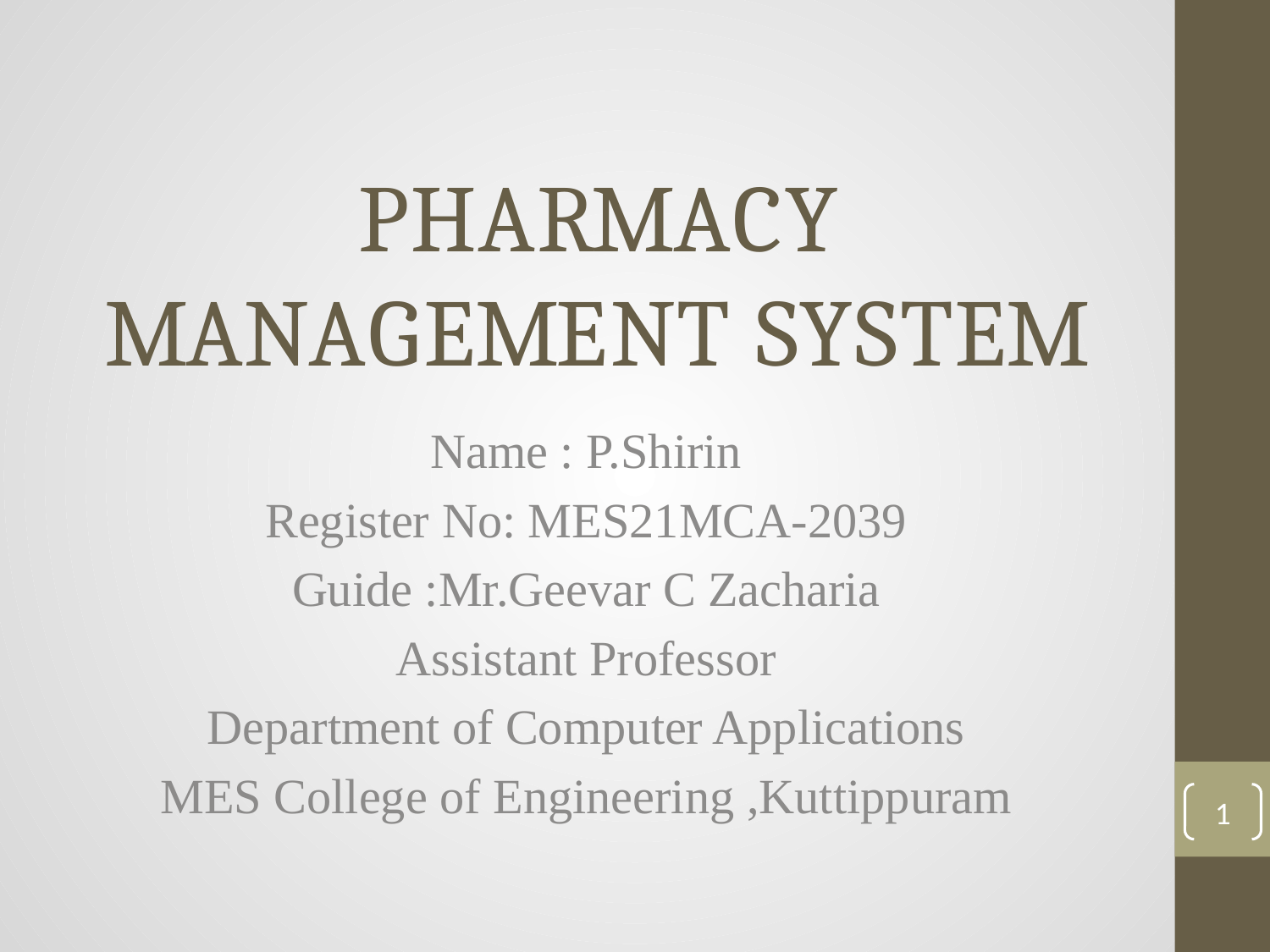

# PHARMACY MANAGEMENT SYSTEM
Name : P.Shirin
Register No: MES21MCA-2039
Guide :Mr.Geevar C Zacharia
Assistant Professor
Department of Computer Applications
MES College of Engineering ,Kuttippuram

1